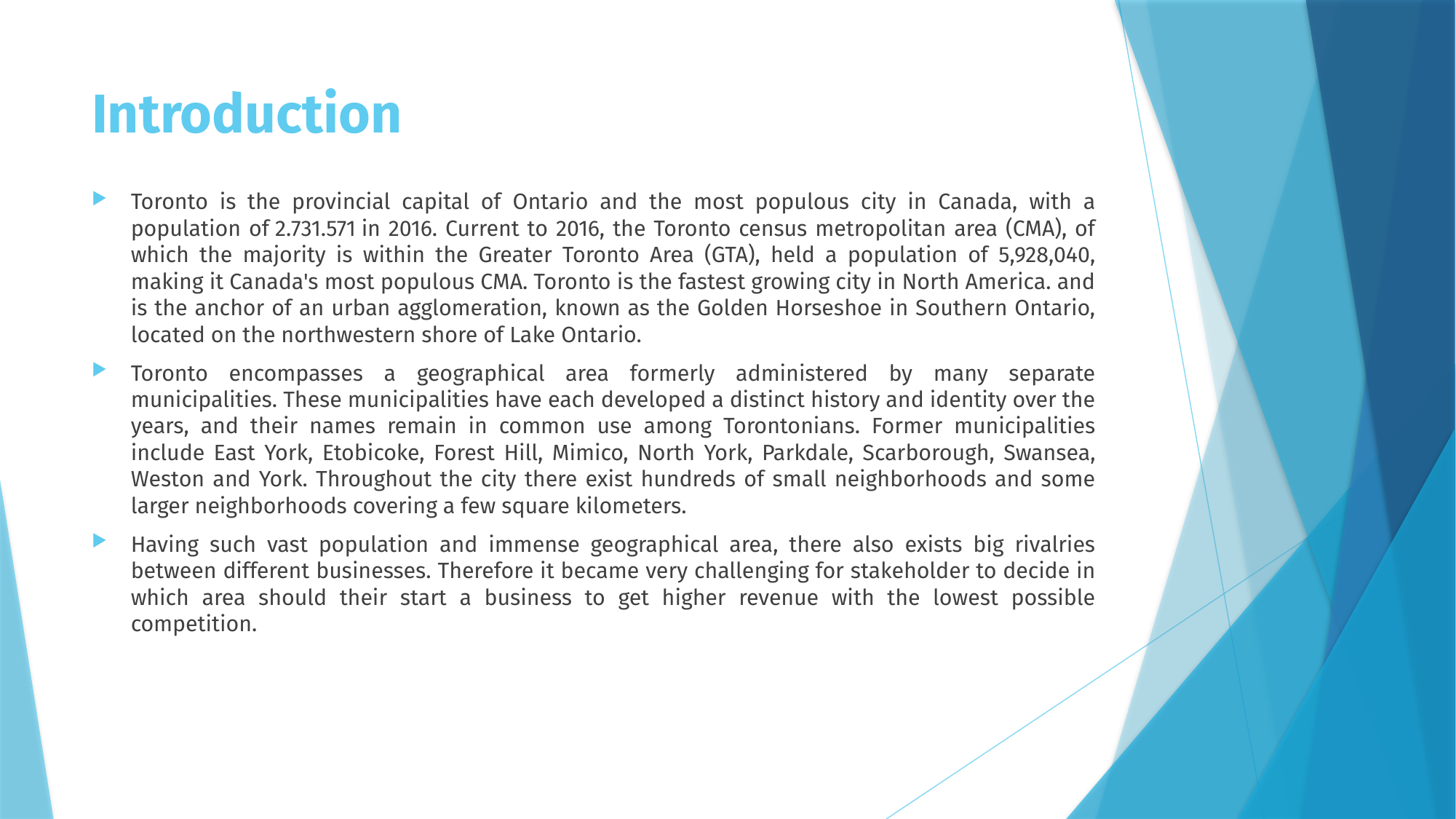

# Introduction
Toronto is the provincial capital of Ontario and the most populous city in Canada, with a population of 2.731.571 in 2016. Current to 2016, the Toronto census metropolitan area (CMA), of which the majority is within the Greater Toronto Area (GTA), held a population of 5,928,040, making it Canada's most populous CMA. Toronto is the fastest growing city in North America. and is the anchor of an urban agglomeration, known as the Golden Horseshoe in Southern Ontario, located on the northwestern shore of Lake Ontario.
Toronto encompasses a geographical area formerly administered by many separate municipalities. These municipalities have each developed a distinct history and identity over the years, and their names remain in common use among Torontonians. Former municipalities include East York, Etobicoke, Forest Hill, Mimico, North York, Parkdale, Scarborough, Swansea, Weston and York. Throughout the city there exist hundreds of small neighborhoods and some larger neighborhoods covering a few square kilometers.
Having such vast population and immense geographical area, there also exists big rivalries between different businesses. Therefore it became very challenging for stakeholder to decide in which area should their start a business to get higher revenue with the lowest possible competition.